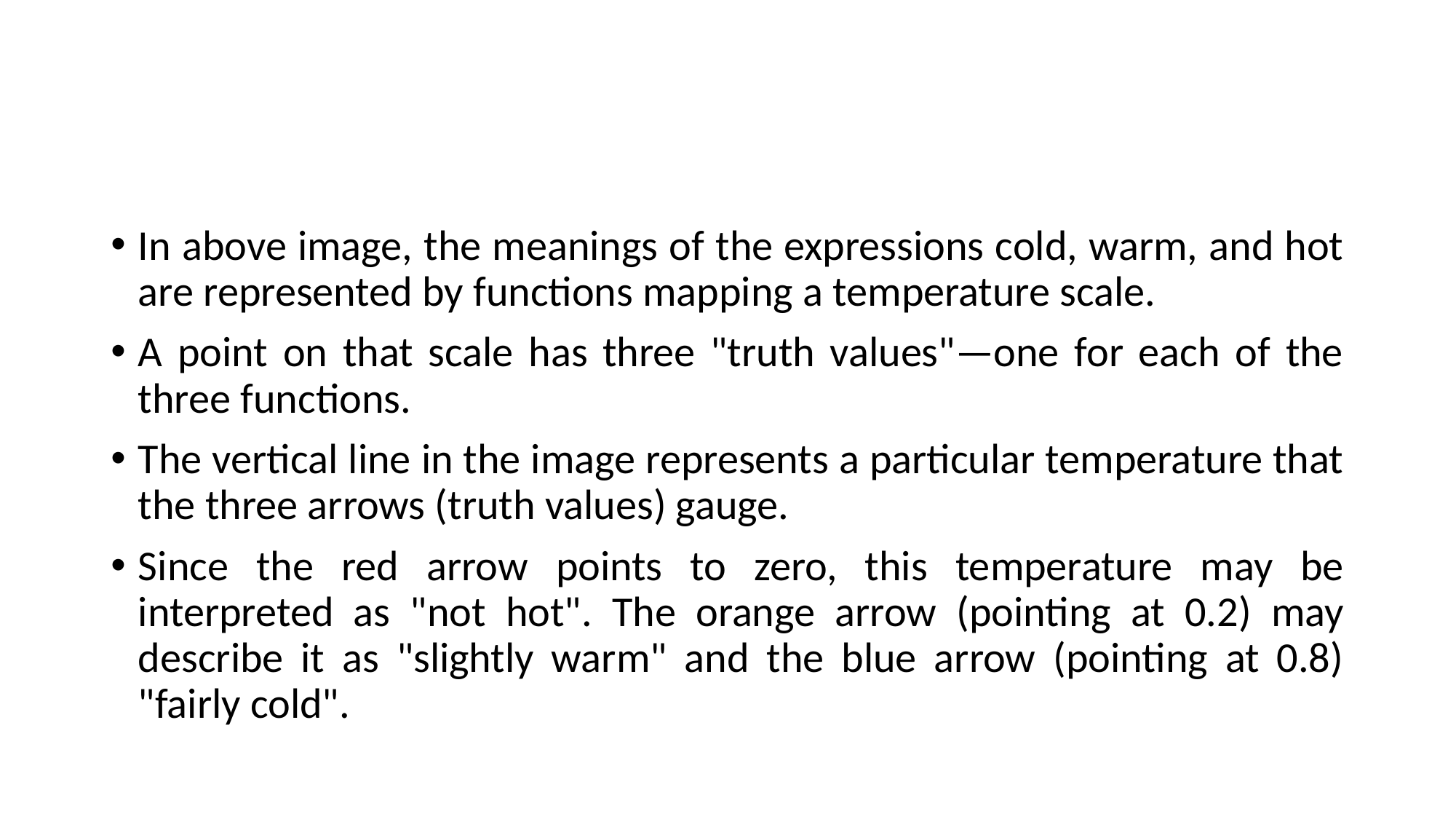

#
In above image, the meanings of the expressions cold, warm, and hot are represented by functions mapping a temperature scale.
A point on that scale has three "truth values"—one for each of the three functions.
The vertical line in the image represents a particular temperature that the three arrows (truth values) gauge.
Since the red arrow points to zero, this temperature may be interpreted as "not hot". The orange arrow (pointing at 0.2) may describe it as "slightly warm" and the blue arrow (pointing at 0.8) "fairly cold".